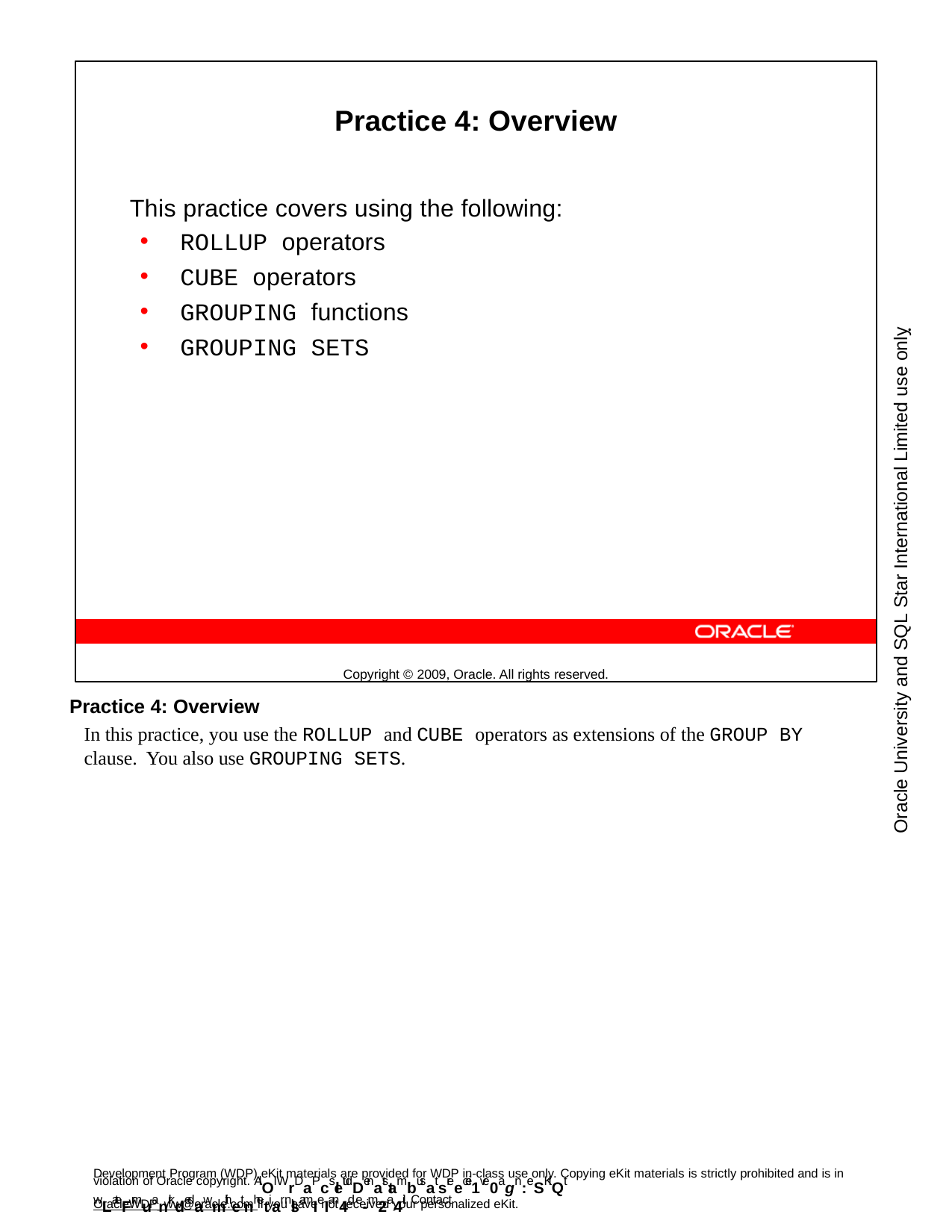

Practice 4: Overview

This practice covers using the following:
ROLLUP operators
CUBE operators
GROUPING functions
GROUPING SETS

Copyright © 2009, Oracle. All rights reserved.
Oracle University and SQL Star International Limited use onlyฺ

Practice 4: Overview
In this practice, you use the ROLLUP and CUBE operators as extensions of the GROUP BY clause.  You also use GROUPING SETS.
Development Program (WDP) eKit materials are provided for WDP in-class use only. Copying eKit materials is strictly prohibited and is in
violation of Oracle copyright. AlOl WrDaPcsletudDenatstambusat sreecei1ve0agn:eSKiQt wLateFrmuanrkdedawmithetnhetiar nlsamIeI an4d e-m2a4il. Contact
OracleWDP_ww@oracle.com if you have not received your personalized eKit.